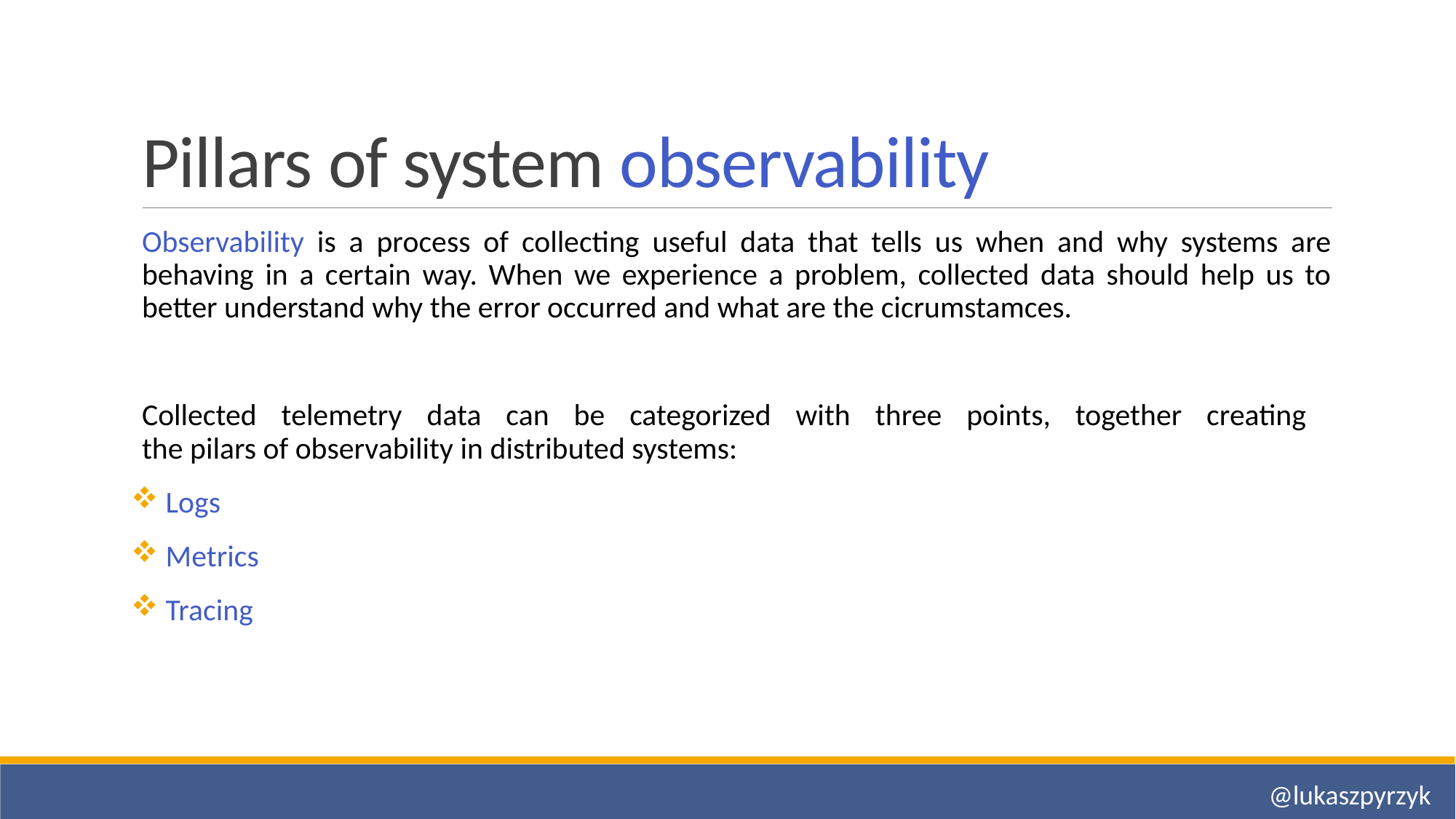

# Pillars of system observability
Observability is a process of collecting useful data that tells us when and why systems are behaving in a certain way. When we experience a problem, collected data should help us to better understand why the error occurred and what are the cicrumstamces.

Collected telemetry data can be categorized with three points, together creating
the pilars of observability in distributed systems:
 Logs
 Metrics
 Tracing
@lukaszpyrzyk